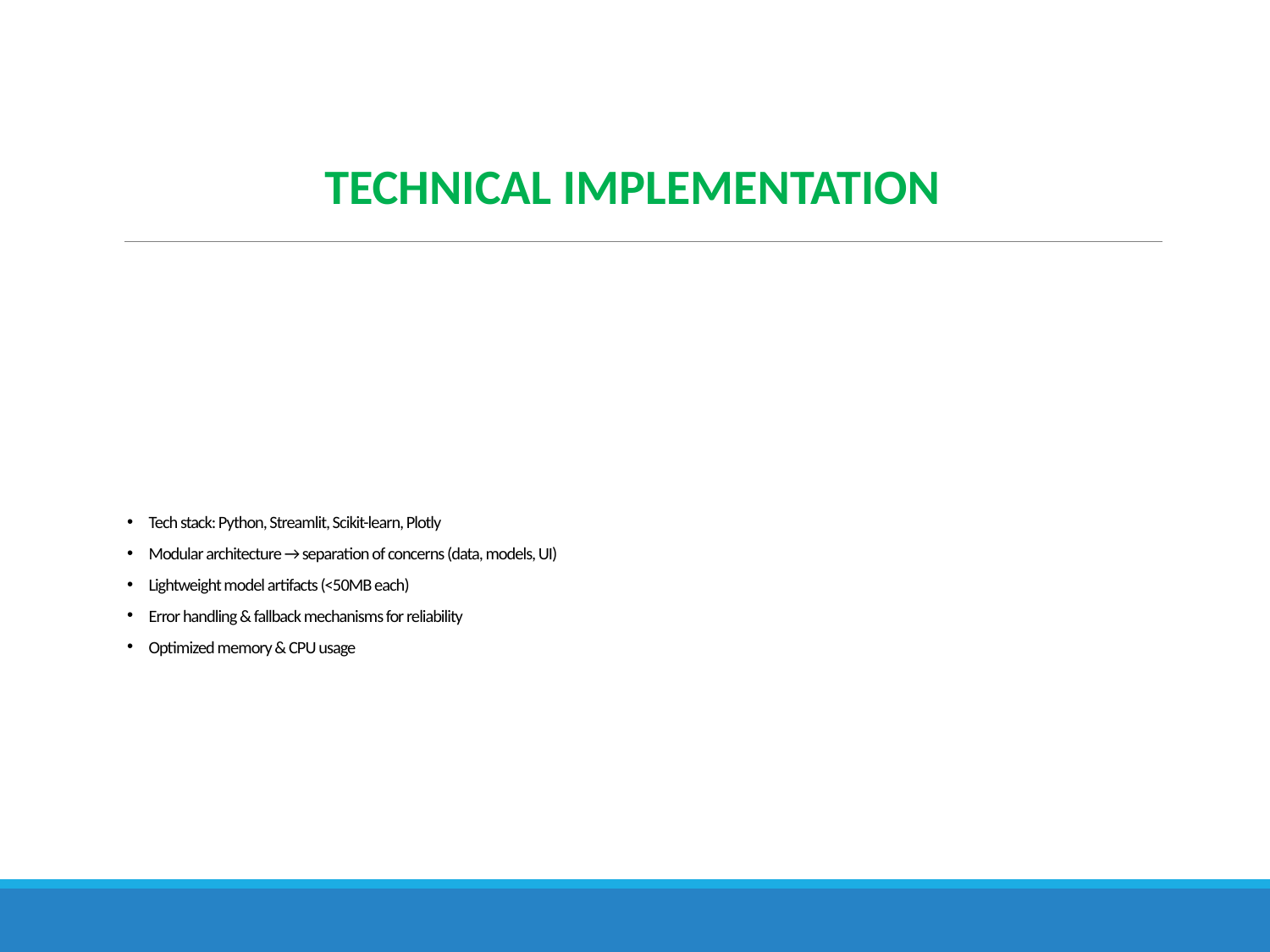

TECHNICAL IMPLEMENTATION
# Tech stack: Python, Streamlit, Scikit-learn, Plotly
Modular architecture → separation of concerns (data, models, UI)
Lightweight model artifacts (<50MB each)
Error handling & fallback mechanisms for reliability
Optimized memory & CPU usage